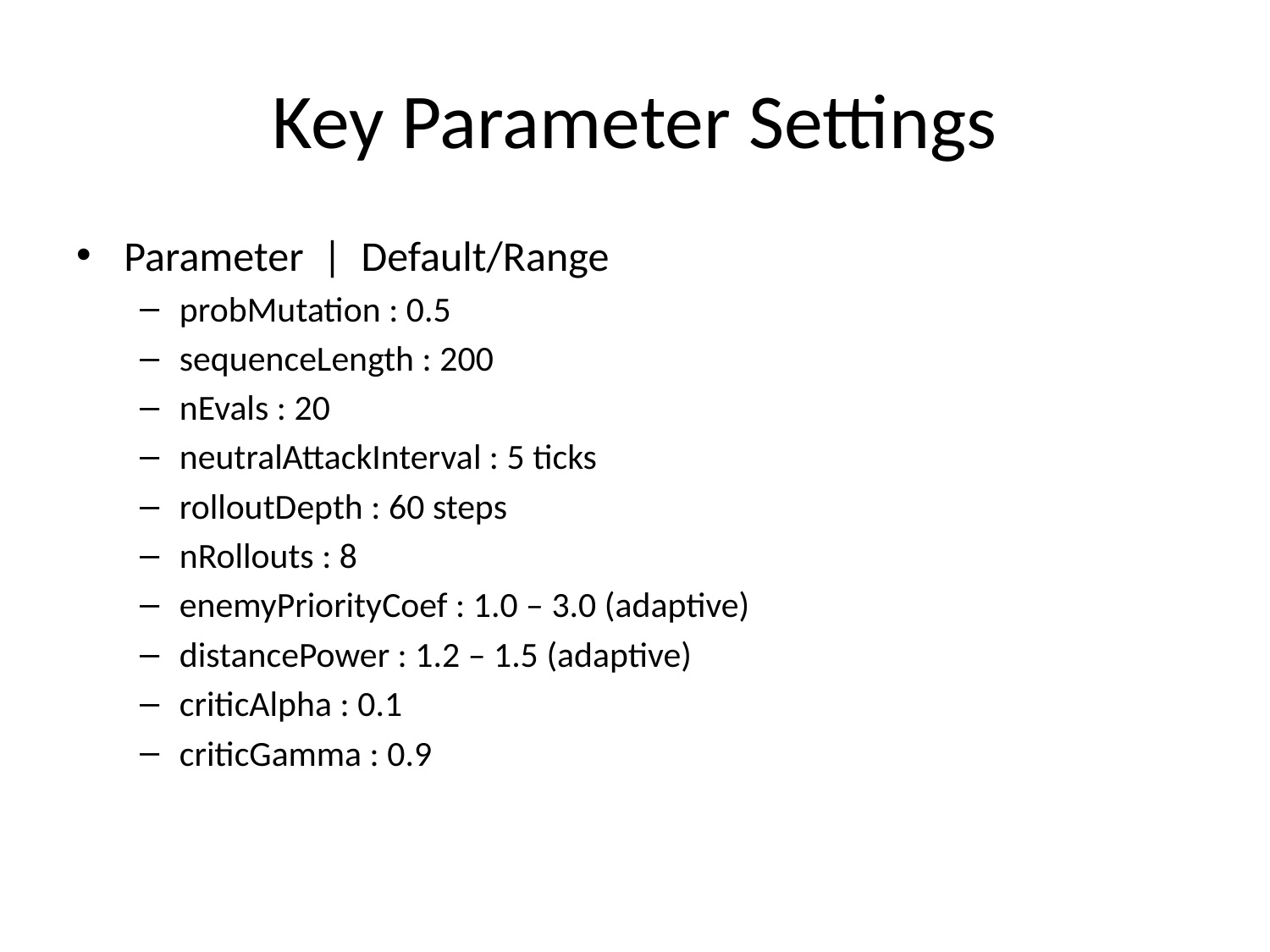

# Key Parameter Settings
Parameter  |  Default/Range
probMutation : 0.5
sequenceLength : 200
nEvals : 20
neutralAttackInterval : 5 ticks
rolloutDepth : 60 steps
nRollouts : 8
enemyPriorityCoef : 1.0 – 3.0 (adaptive)
distancePower : 1.2 – 1.5 (adaptive)
criticAlpha : 0.1
criticGamma : 0.9